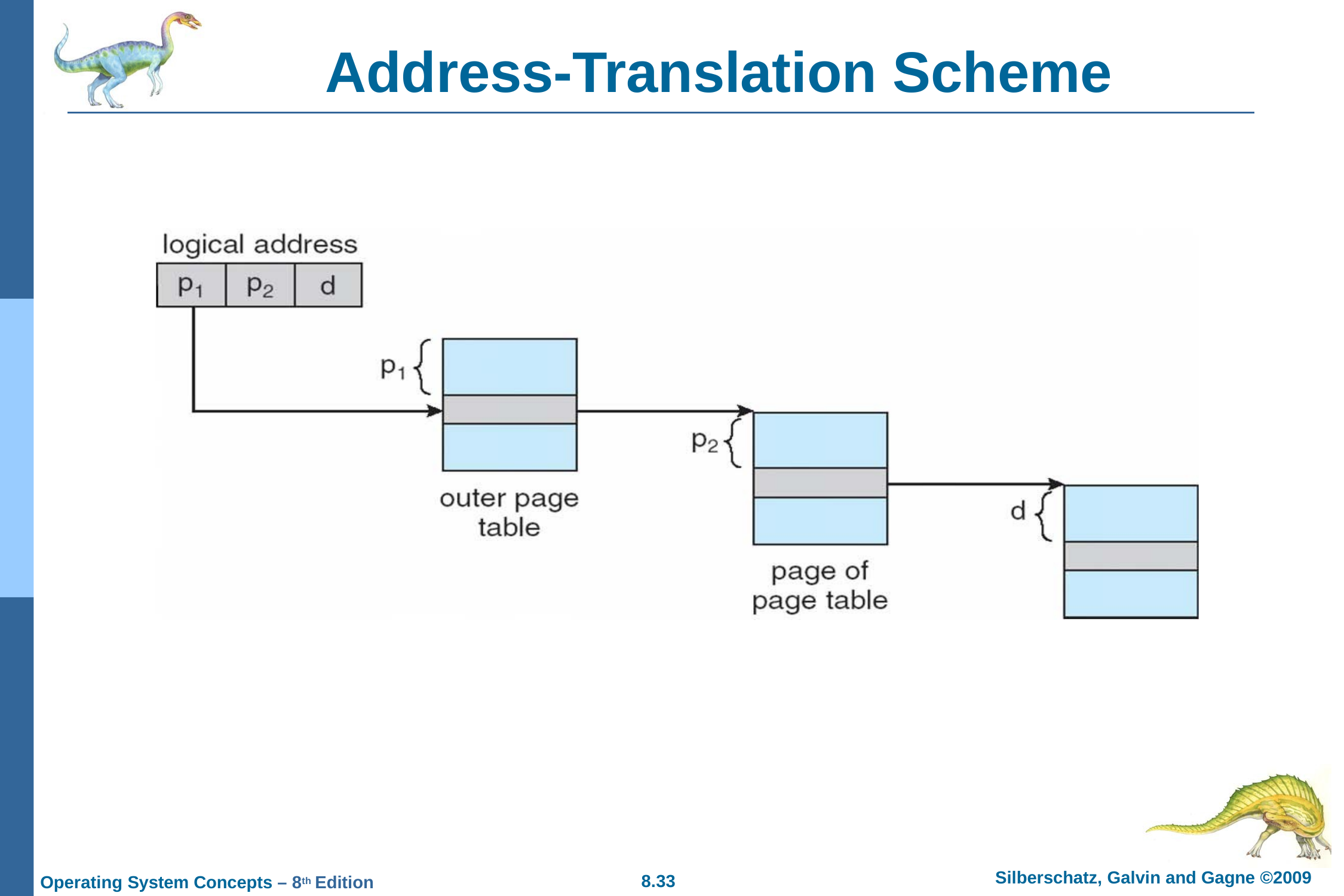

# Address-Translation Scheme

Silberschatz, Galvin and Gagne ©2009
8.33
Operating System Concepts – 8th Edition